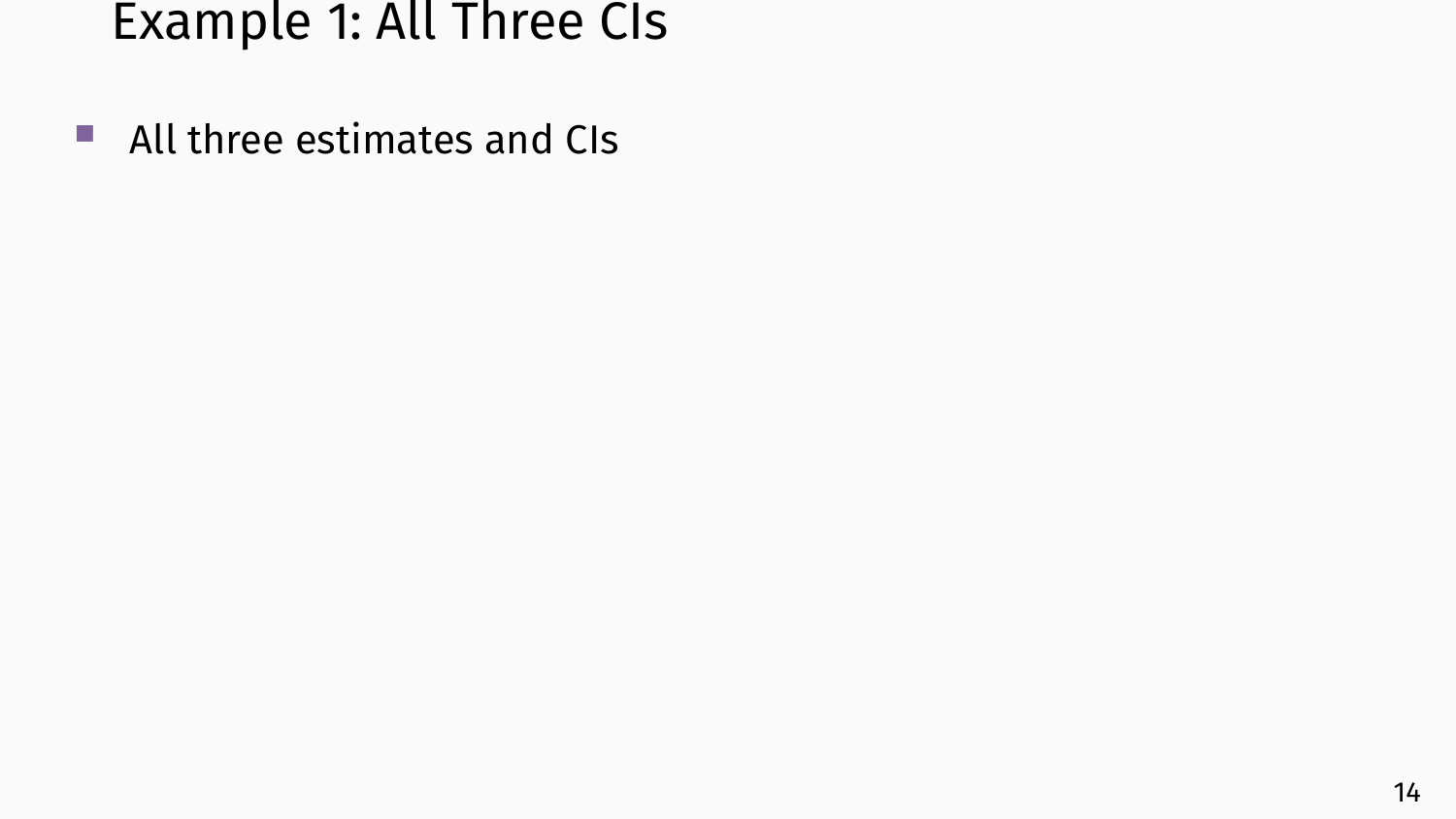

# Example 1: All Three CIs
All three estimates and CIs

14